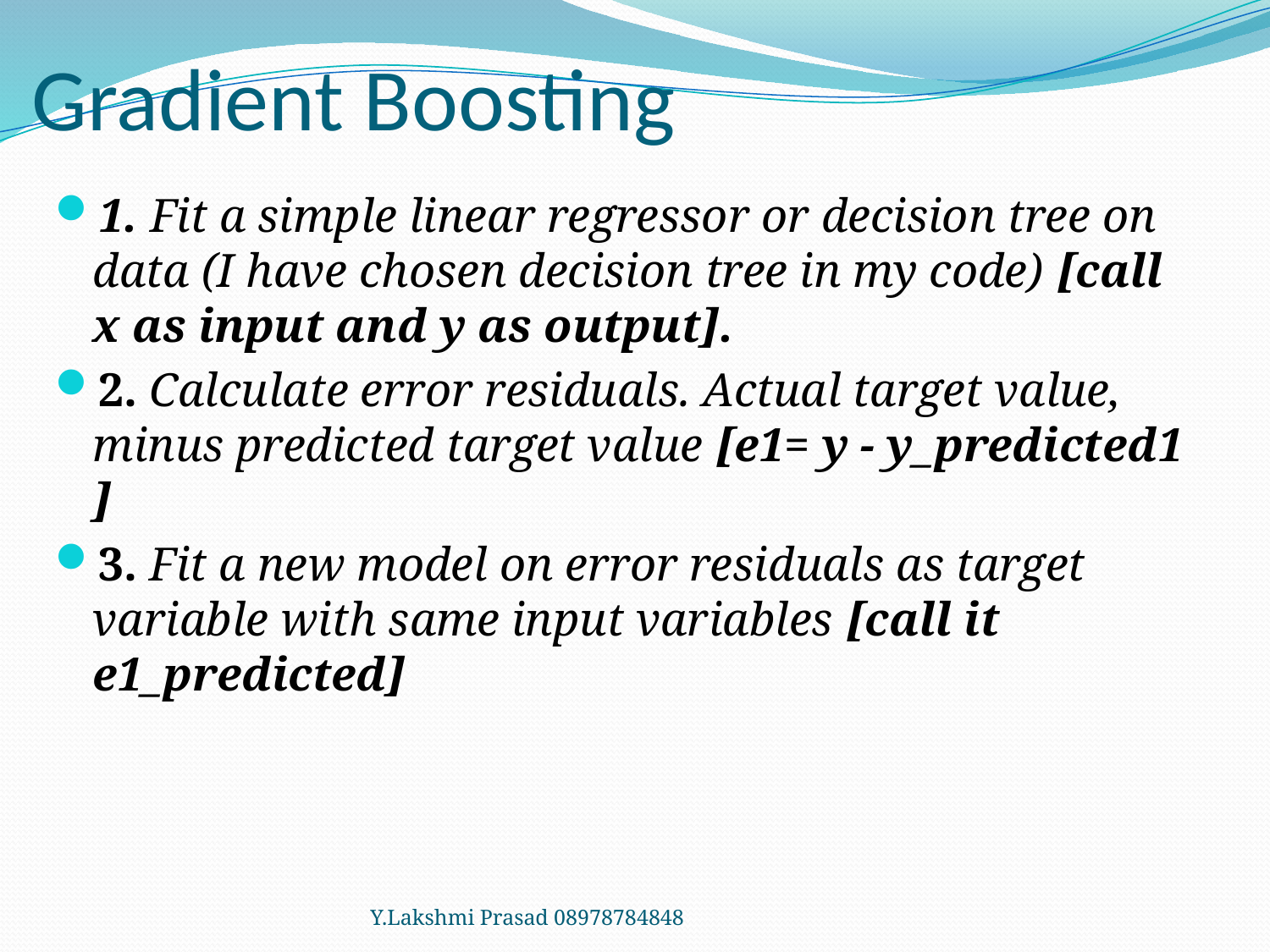

# Gradient Boosting
1. Fit a simple linear regressor or decision tree on data (I have chosen decision tree in my code) [call x as input and y as output].
2. Calculate error residuals. Actual target value, minus predicted target value [e1= y - y_predicted1 ]
3. Fit a new model on error residuals as target variable with same input variables [call it e1_predicted]

Y.Lakshmi Prasad 08978784848